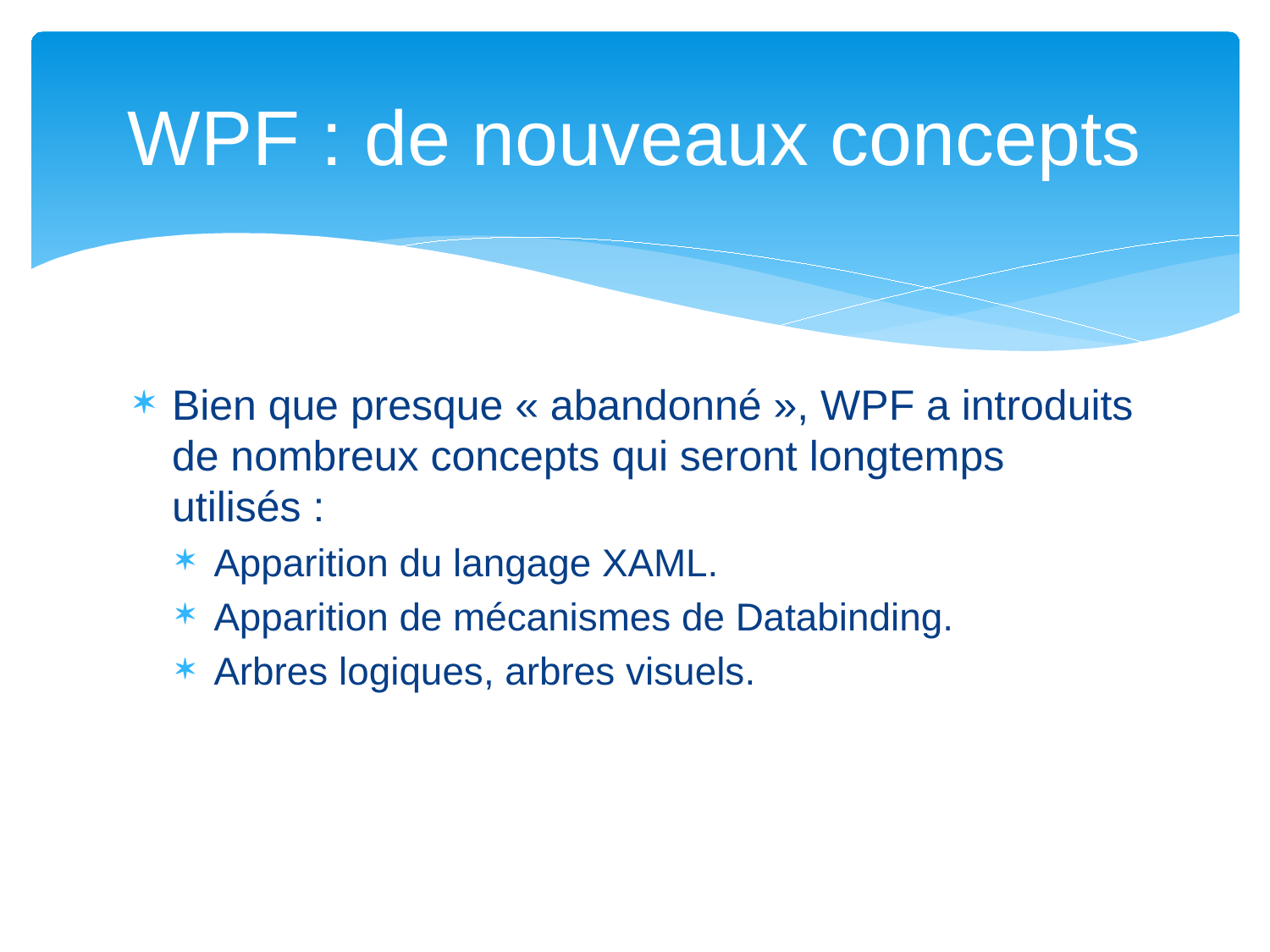

# WPF : de nouveaux concepts
Bien que presque « abandonné », WPF a introduits de nombreux concepts qui seront longtemps utilisés :
Apparition du langage XAML.
Apparition de mécanismes de Databinding.
Arbres logiques, arbres visuels.